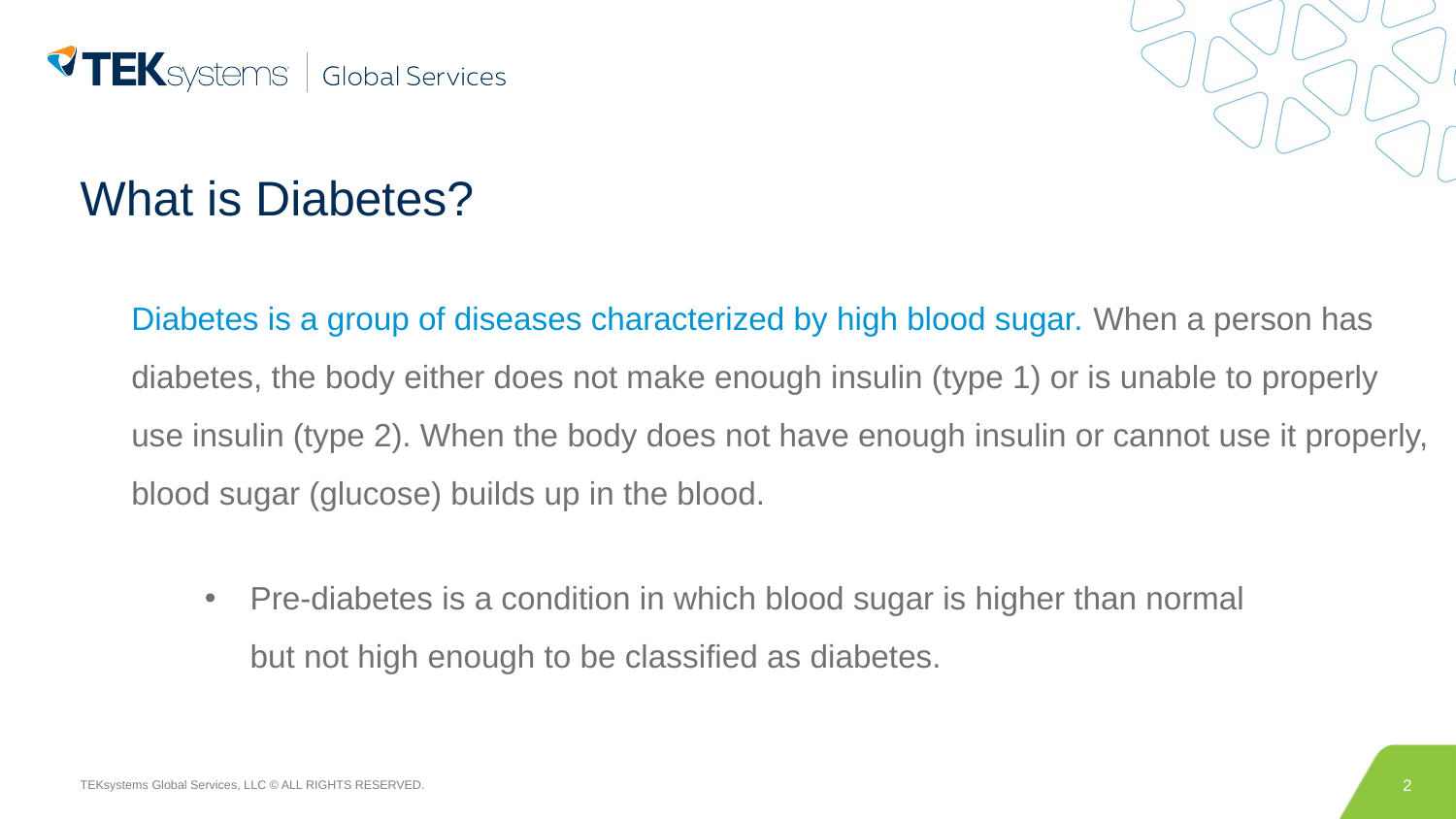

# What is Diabetes?
Diabetes is a group of diseases characterized by high blood sugar. When a person has diabetes, the body either does not make enough insulin (type 1) or is unable to properly use insulin (type 2). When the body does not have enough insulin or cannot use it properly, blood sugar (glucose) builds up in the blood.
Pre-diabetes is a condition in which blood sugar is higher than normal but not high enough to be classified as diabetes.
2